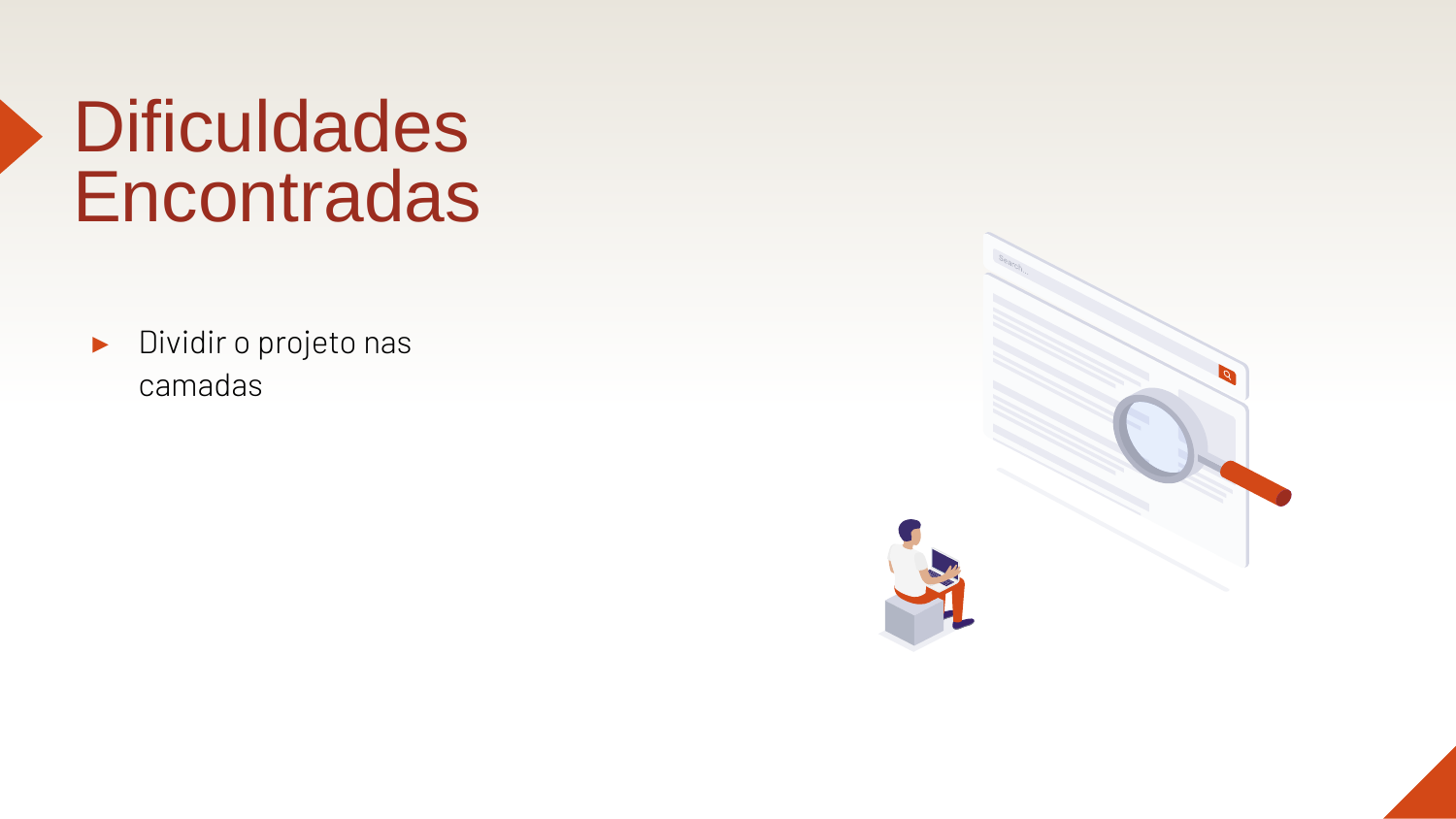

# Dificuldades Encontradas

Dividir o projeto nas camadas